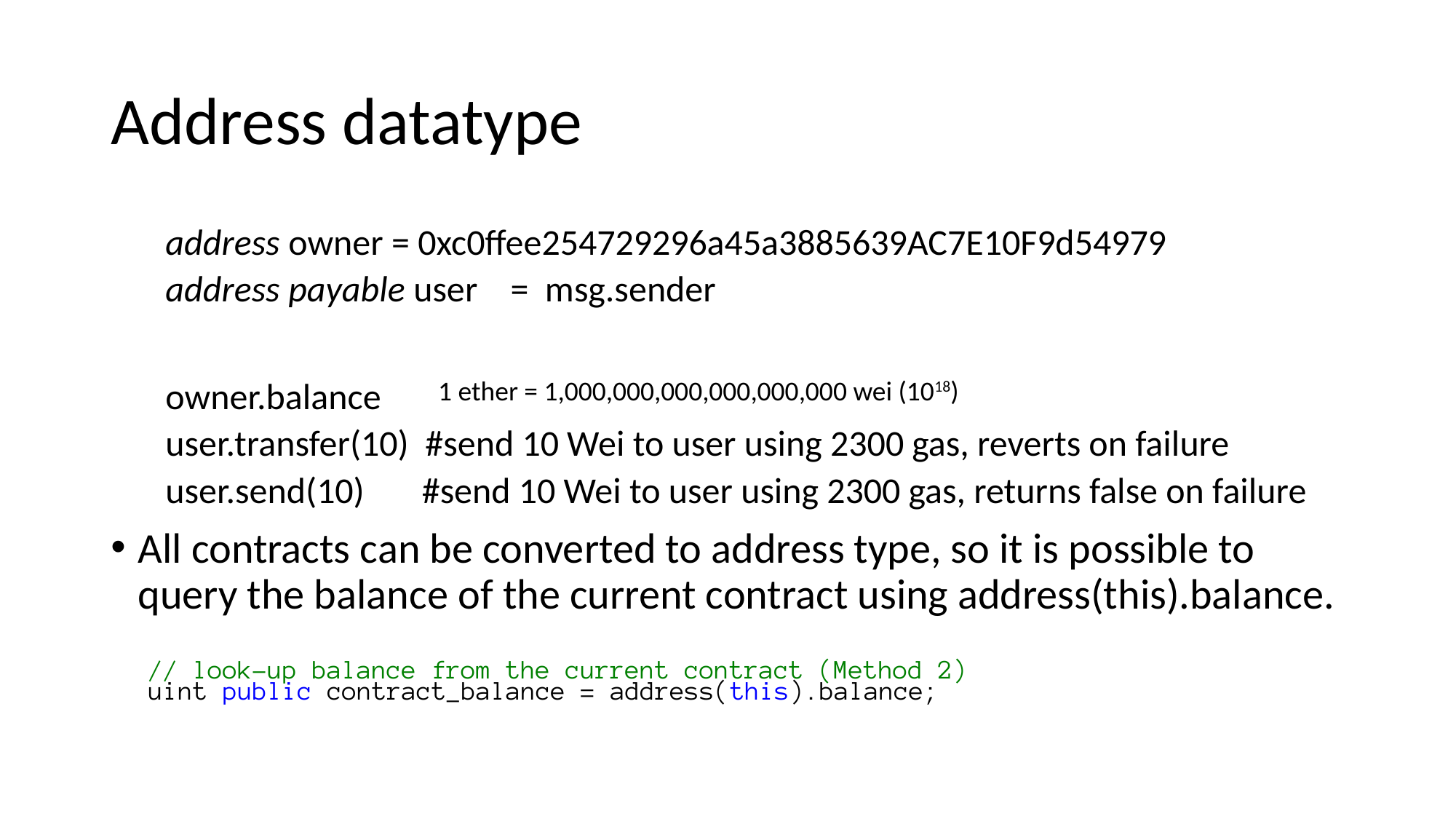

# Address datatype
address owner = 0xc0ffee254729296a45a3885639AC7E10F9d54979
address payable user    =  msg.sender

owner.balance
user.transfer(10)  #send 10 Wei to user using 2300 gas, reverts on failure
user.send(10)       #send 10 Wei to user using 2300 gas, returns false on failure
All contracts can be converted to address type, so it is possible to query the balance of the current contract using address(this).balance.
1 ether = 1,000,000,000,000,000,000 wei (1018)
// look-up balance from the current contract (Method 2)
uint public contract_balance = address(this).balance;